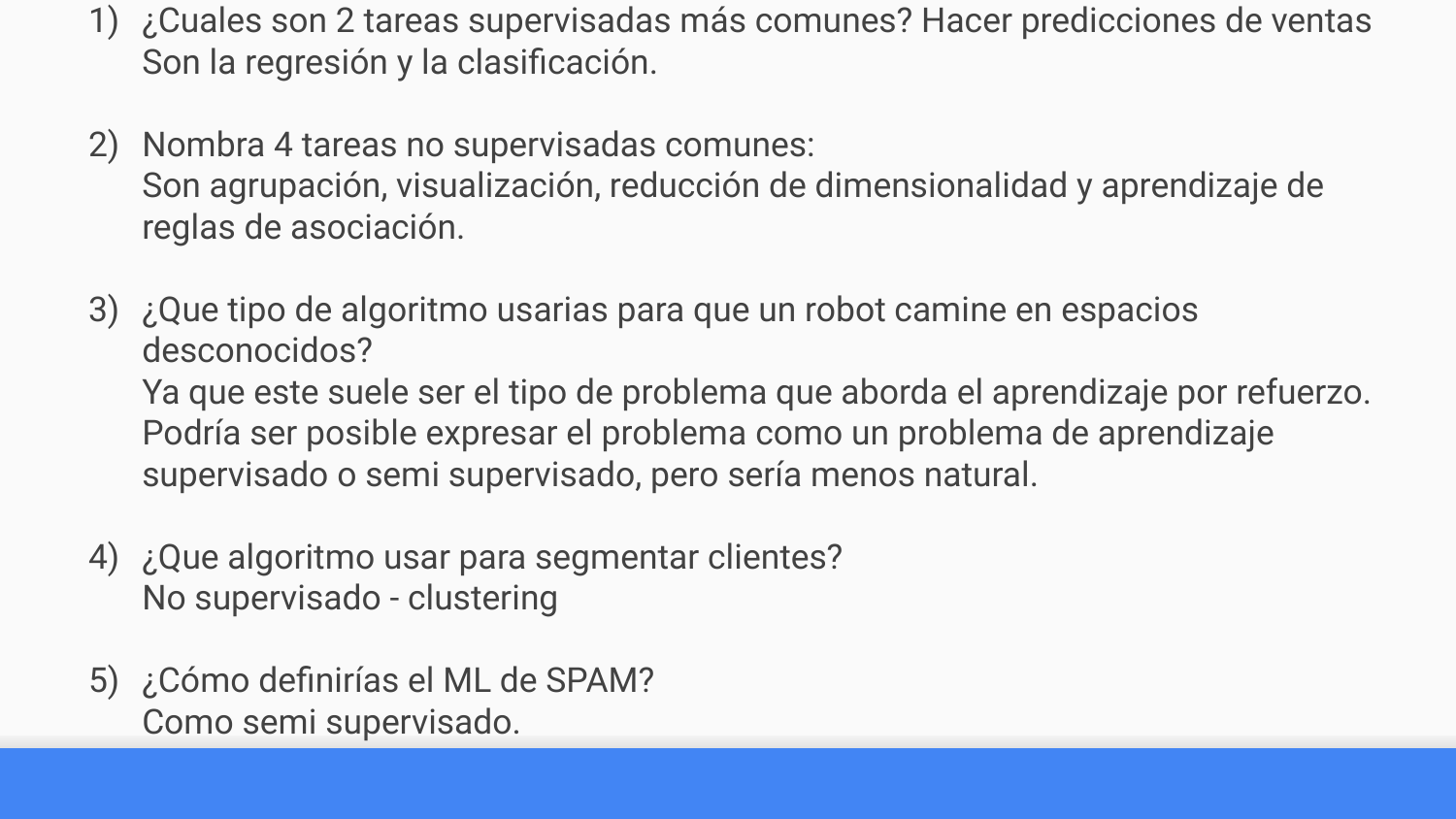

¿Cuales son 2 tareas supervisadas más comunes? Hacer predicciones de ventas Son la regresión y la clasificación.

Nombra 4 tareas no supervisadas comunes:
Son agrupación, visualización, reducción de dimensionalidad y aprendizaje de reglas de asociación.

¿Que tipo de algoritmo usarias para que un robot camine en espacios desconocidos?
Ya que este suele ser el tipo de problema que aborda el aprendizaje por refuerzo. Podría ser posible expresar el problema como un problema de aprendizaje supervisado o semi supervisado, pero sería menos natural.

¿Que algoritmo usar para segmentar clientes?
No supervisado - clustering

¿Cómo definirías el ML de SPAM?
Como semi supervisado.